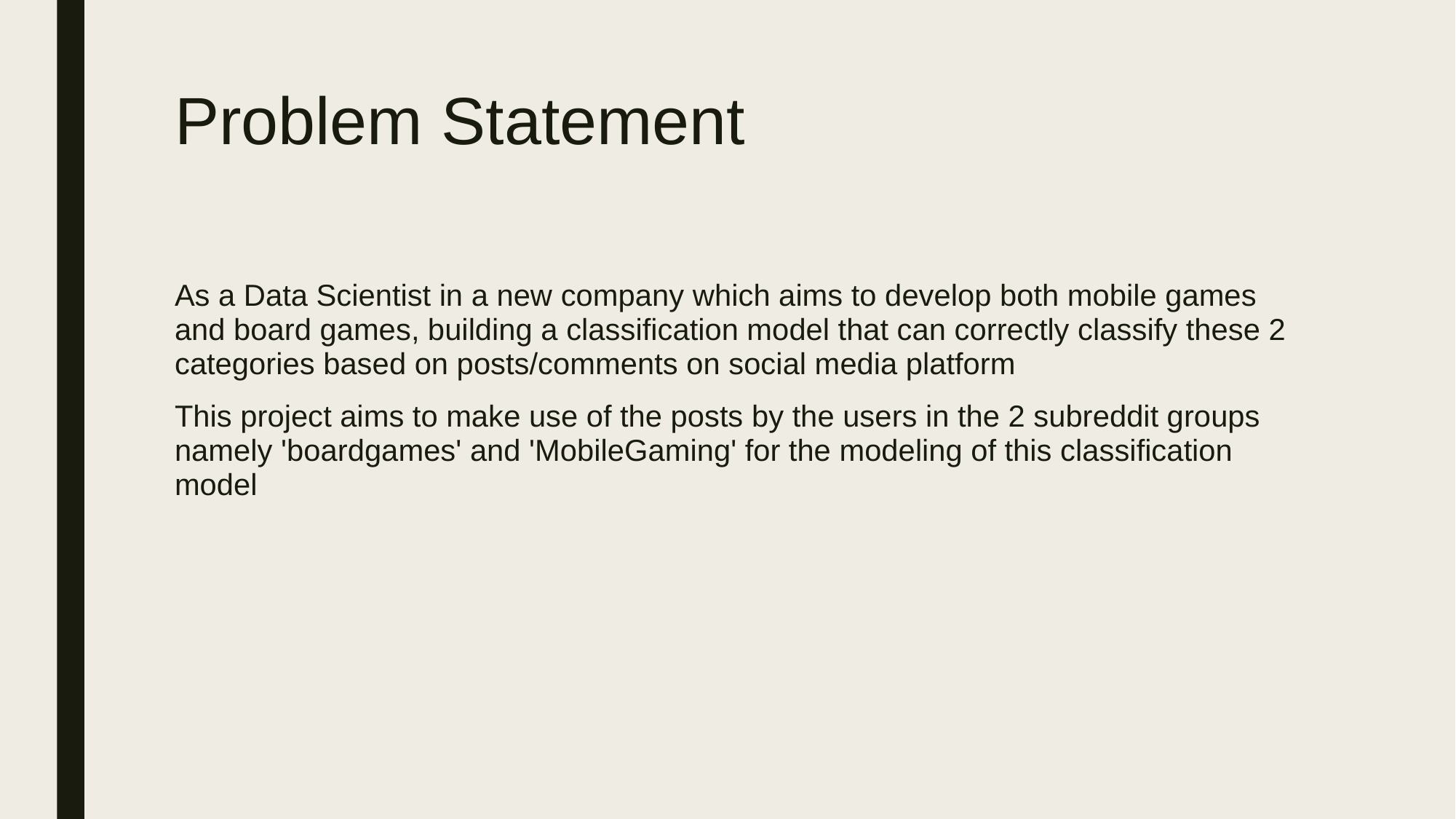

# Problem Statement
As a Data Scientist in a new company which aims to develop both mobile games and board games, building a classification model that can correctly classify these 2 categories based on posts/comments on social media platform
This project aims to make use of the posts by the users in the 2 subreddit groups namely 'boardgames' and 'MobileGaming' for the modeling of this classification model